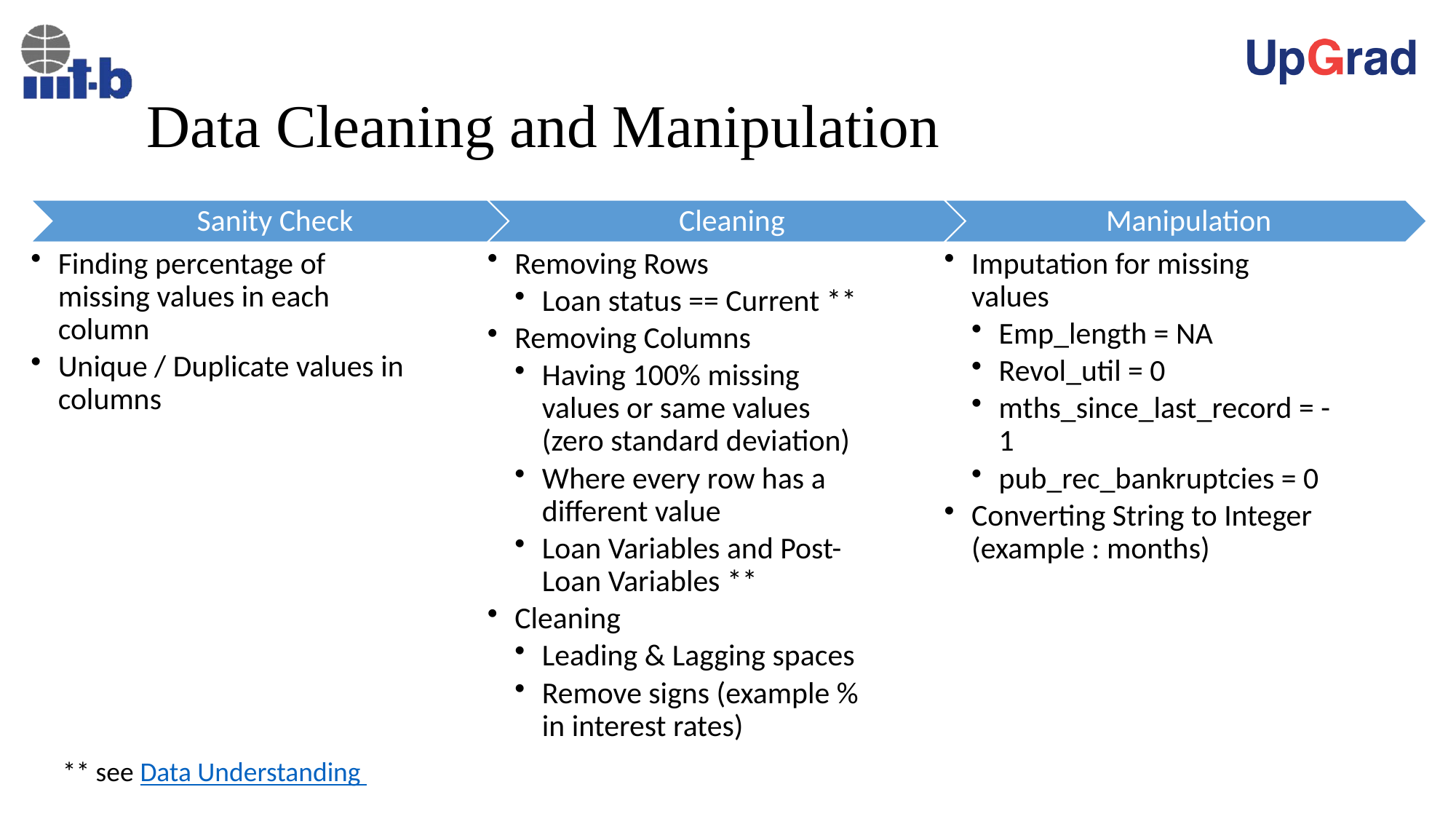

# Data Cleaning and Manipulation
Sanity Check
Finding percentage of missing values in each column
Unique / Duplicate values in columns

Cleaning
Removing Rows
Loan status == Current **
Removing Columns
Having 100% missing values or same values (zero standard deviation)
Where every row has a different value
Loan Variables and Post-Loan Variables **
Cleaning
Leading & Lagging spaces
Remove signs (example % in interest rates)

Manipulation
Imputation for missing values
Emp_length = NA
Revol_util = 0
mths_since_last_record = -1
pub_rec_bankruptcies = 0
Converting String to Integer (example : months)
** see Data Understanding